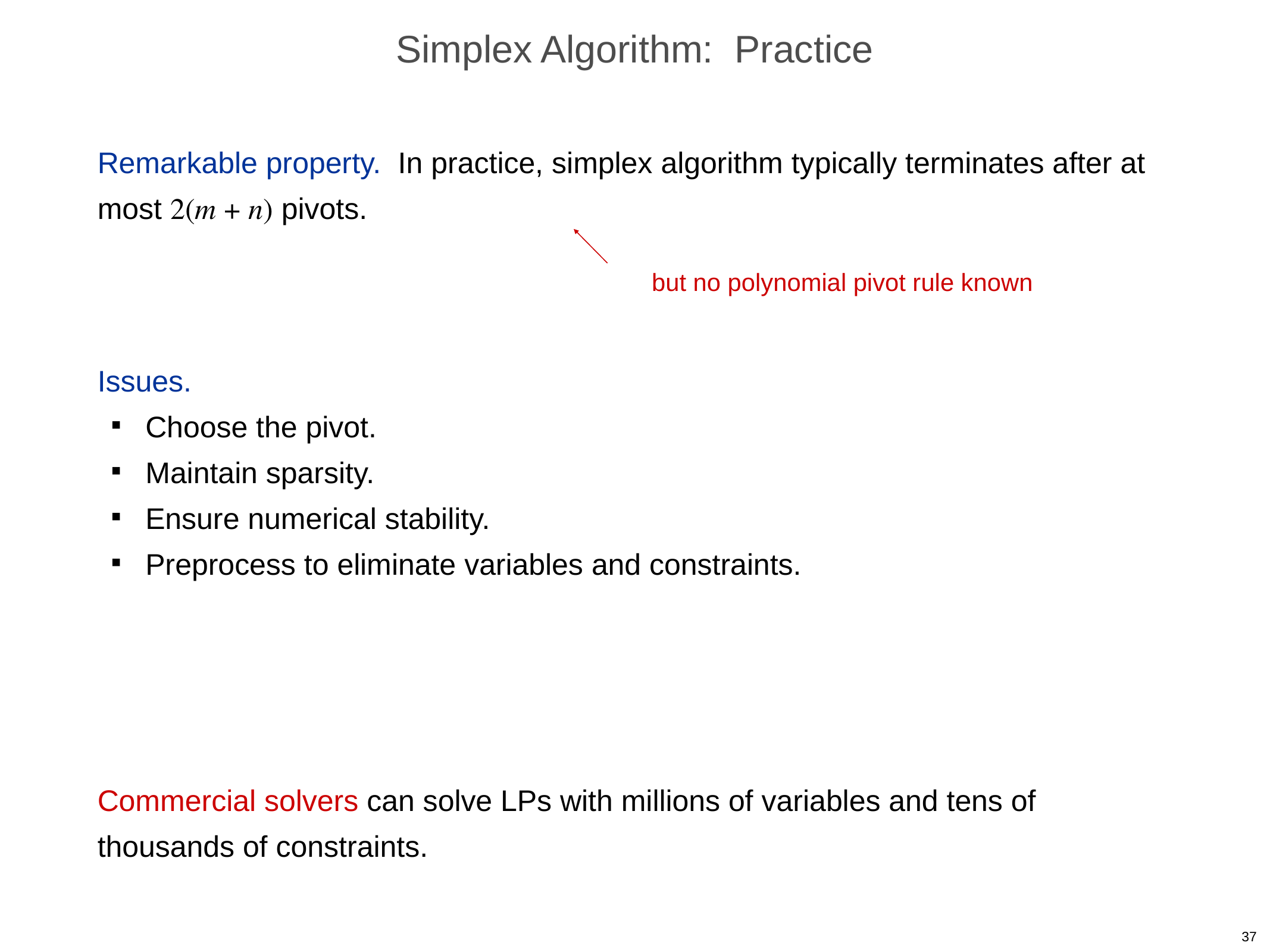

# Simplex Algorithm:  Practice
Remarkable property.  In practice, simplex algorithm typically terminates after at most 2(m + n) pivots.

Issues.
Choose the pivot.
Maintain sparsity.
Ensure numerical stability.
Preprocess to eliminate variables and constraints.

Commercial solvers can solve LPs with millions of variables and tens of thousands of constraints.

but no polynomial pivot rule known
37